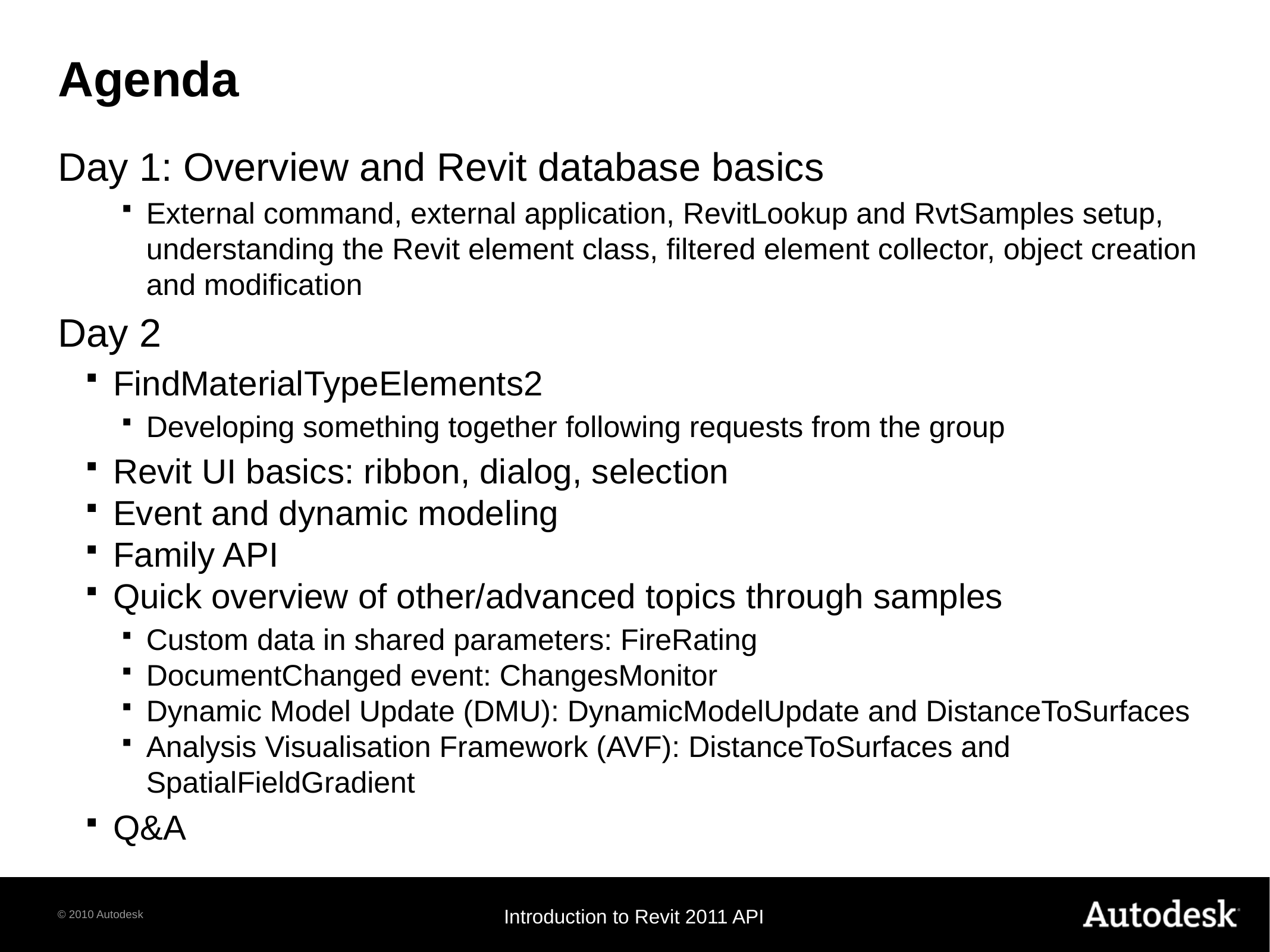

# Agenda
Day 1: Overview and Revit database basics
External command, external application, RevitLookup and RvtSamples setup, understanding the Revit element class, filtered element collector, object creation and modification
Day 2
FindMaterialTypeElements2
Developing something together following requests from the group
Revit UI basics: ribbon, dialog, selection
Event and dynamic modeling
Family API
Quick overview of other/advanced topics through samples
Custom data in shared parameters: FireRating
DocumentChanged event: ChangesMonitor
Dynamic Model Update (DMU): DynamicModelUpdate and DistanceToSurfaces
Analysis Visualisation Framework (AVF): DistanceToSurfaces and SpatialFieldGradient
Q&A